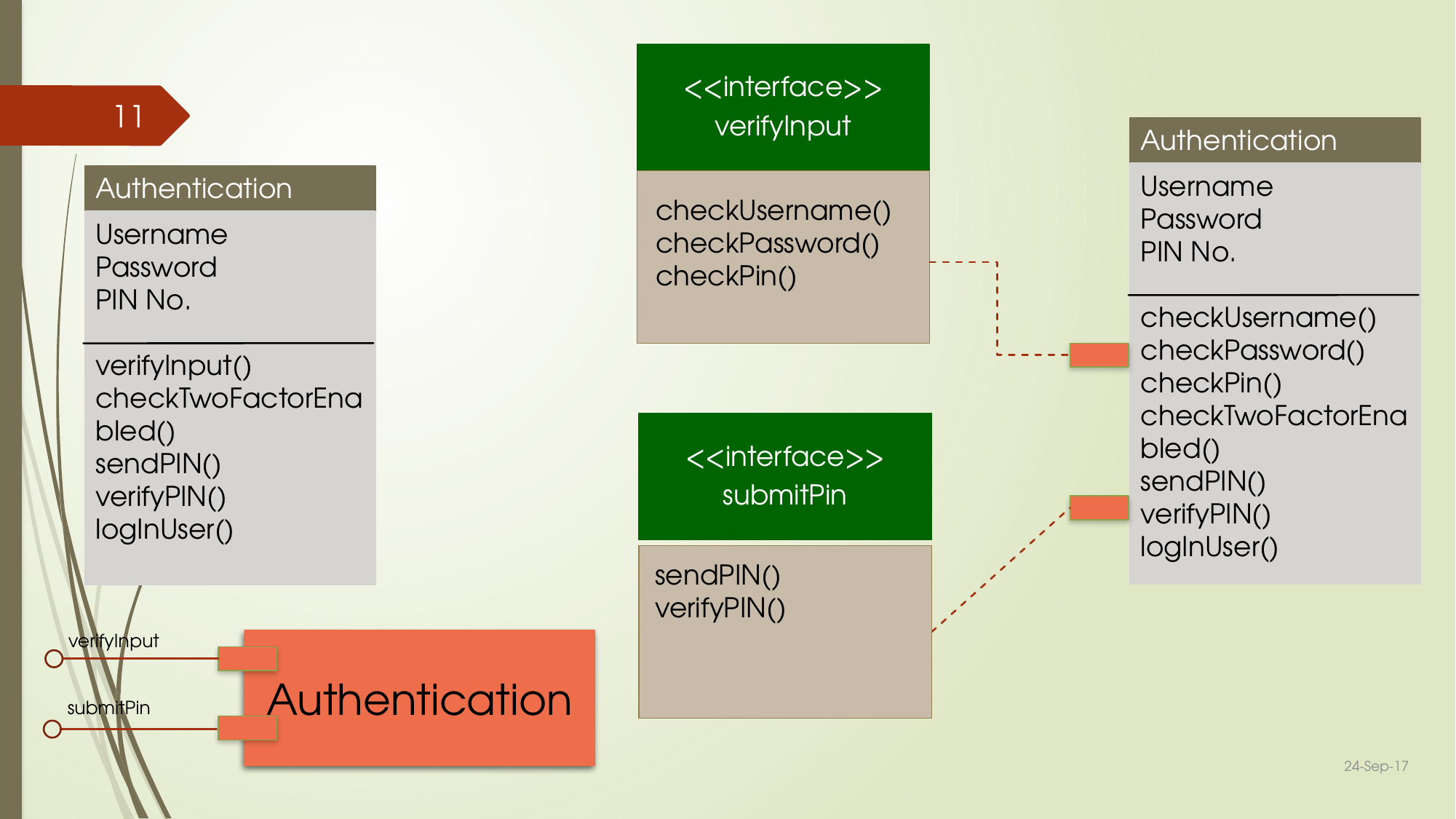

<<interface>>
verifyInput
DAO
11
Authentication

Username
Password
PIN No.

checkUsername()
checkPassword()
checkPin()
checkTwoFactorEnabled()
sendPIN()
verifyPIN()
logInUser()

Authentication

checkUsername()
checkPassword()
checkPin()

Username
Password
PIN No.

verifyInput()
checkTwoFactorEnabled()
sendPIN()
verifyPIN()
logInUser()

<<interface>>
submitPin
DAO

sendPIN()
verifyPIN()
verifyInput
Authentication

submitPin

24-Sep-17